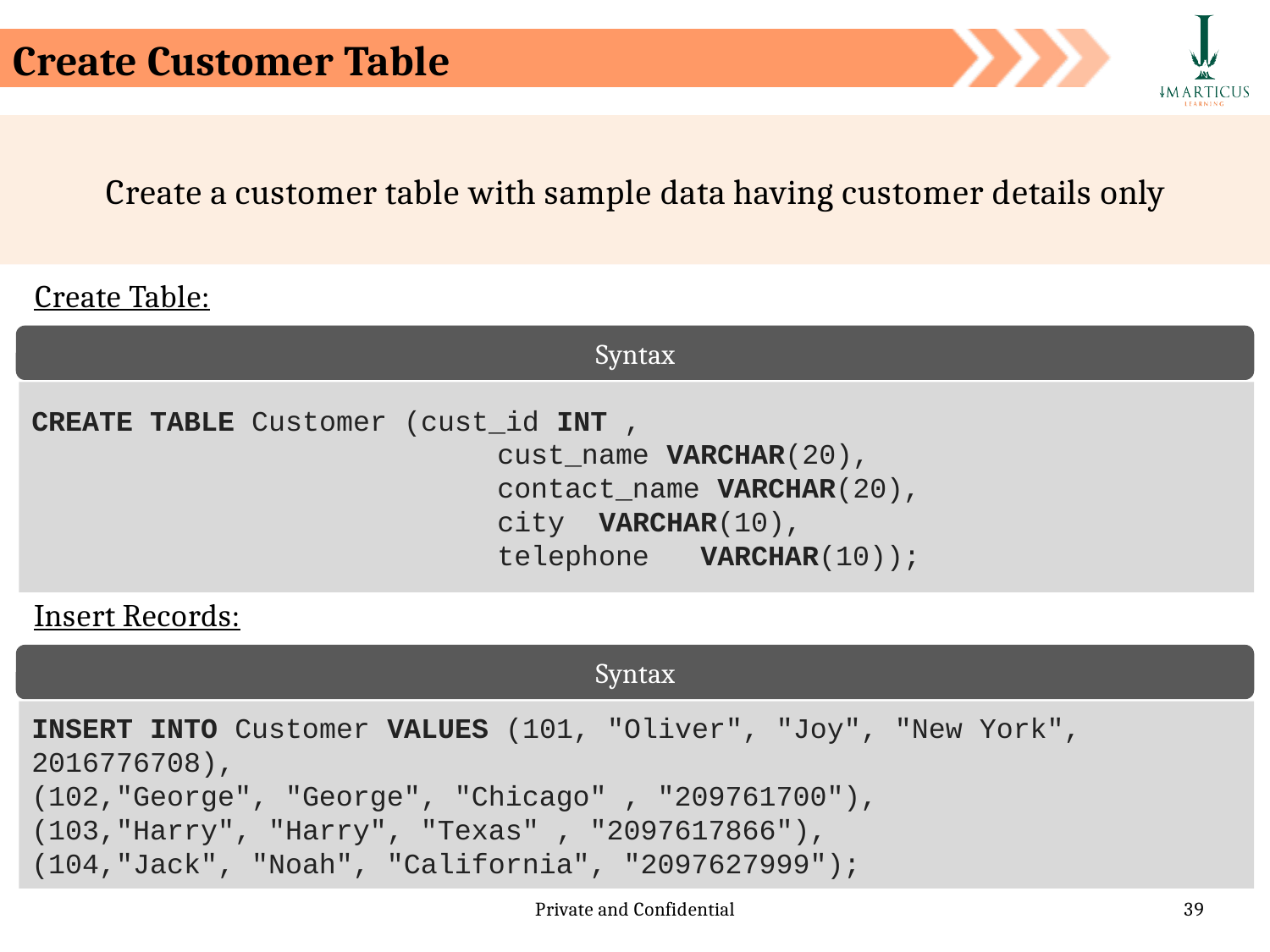

Create Customer Table

Create a customer table with sample data having customer details only
Create Table:
Syntax
CREATE TABLE Customer (cust_id INT ,
			     cust_name VARCHAR(20),
			     contact_name VARCHAR(20),
			     city  VARCHAR(10),
			     telephone   VARCHAR(10));
Insert Records:
Syntax
INSERT INTO Customer VALUES (101, "Oliver", "Joy", "New York", 2016776708),
(102,"George", "George", "Chicago" , "209761700"),
(103,"Harry", "Harry", "Texas" , "2097617866"),
(104,"Jack", "Noah", "California", "2097627999");